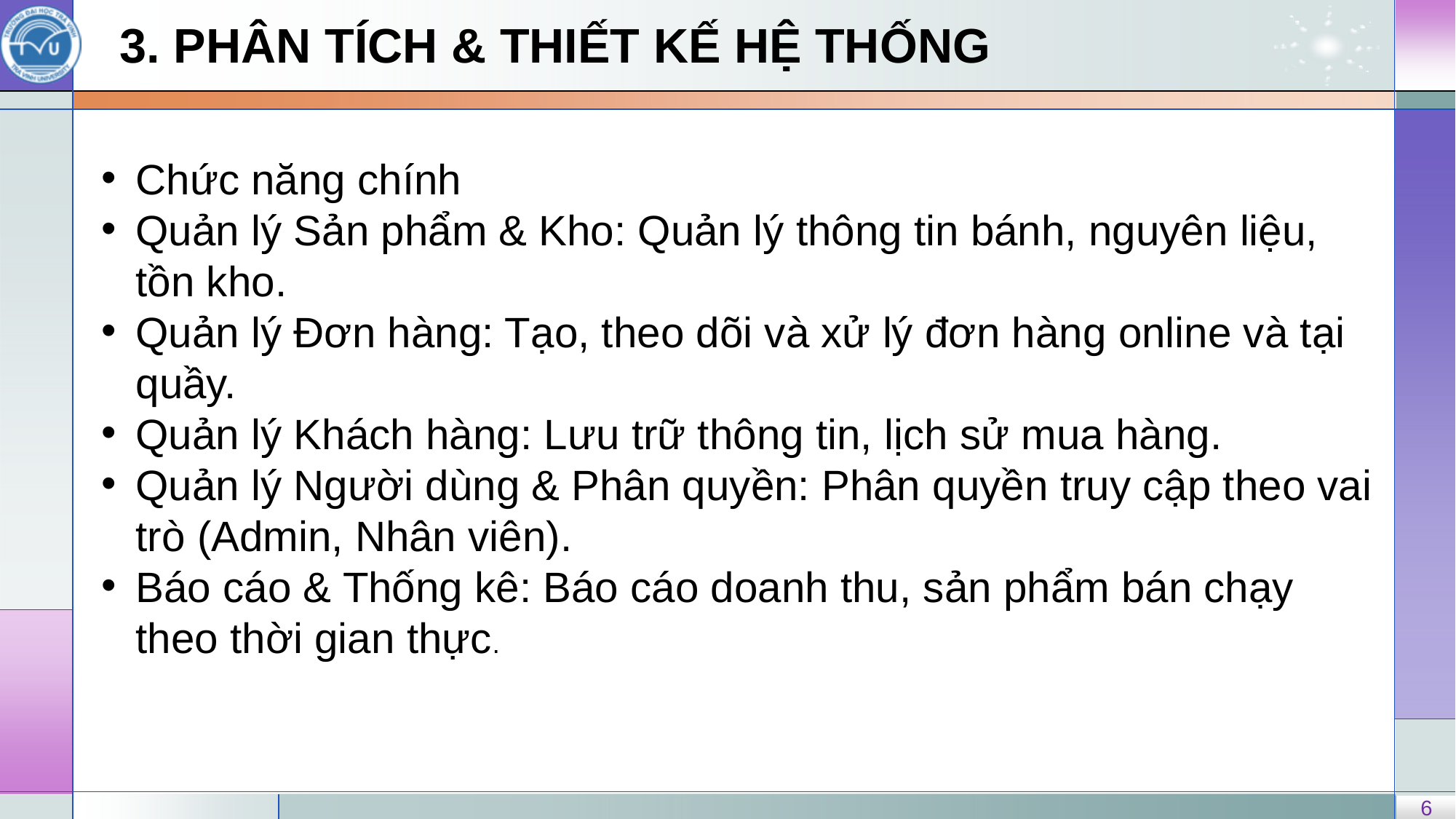

3. PHÂN TÍCH & THIẾT KẾ HỆ THỐNG
Chức năng chính
Quản lý Sản phẩm & Kho: Quản lý thông tin bánh, nguyên liệu, tồn kho.
Quản lý Đơn hàng: Tạo, theo dõi và xử lý đơn hàng online và tại quầy.
Quản lý Khách hàng: Lưu trữ thông tin, lịch sử mua hàng.
Quản lý Người dùng & Phân quyền: Phân quyền truy cập theo vai trò (Admin, Nhân viên).
Báo cáo & Thống kê: Báo cáo doanh thu, sản phẩm bán chạy theo thời gian thực.
6